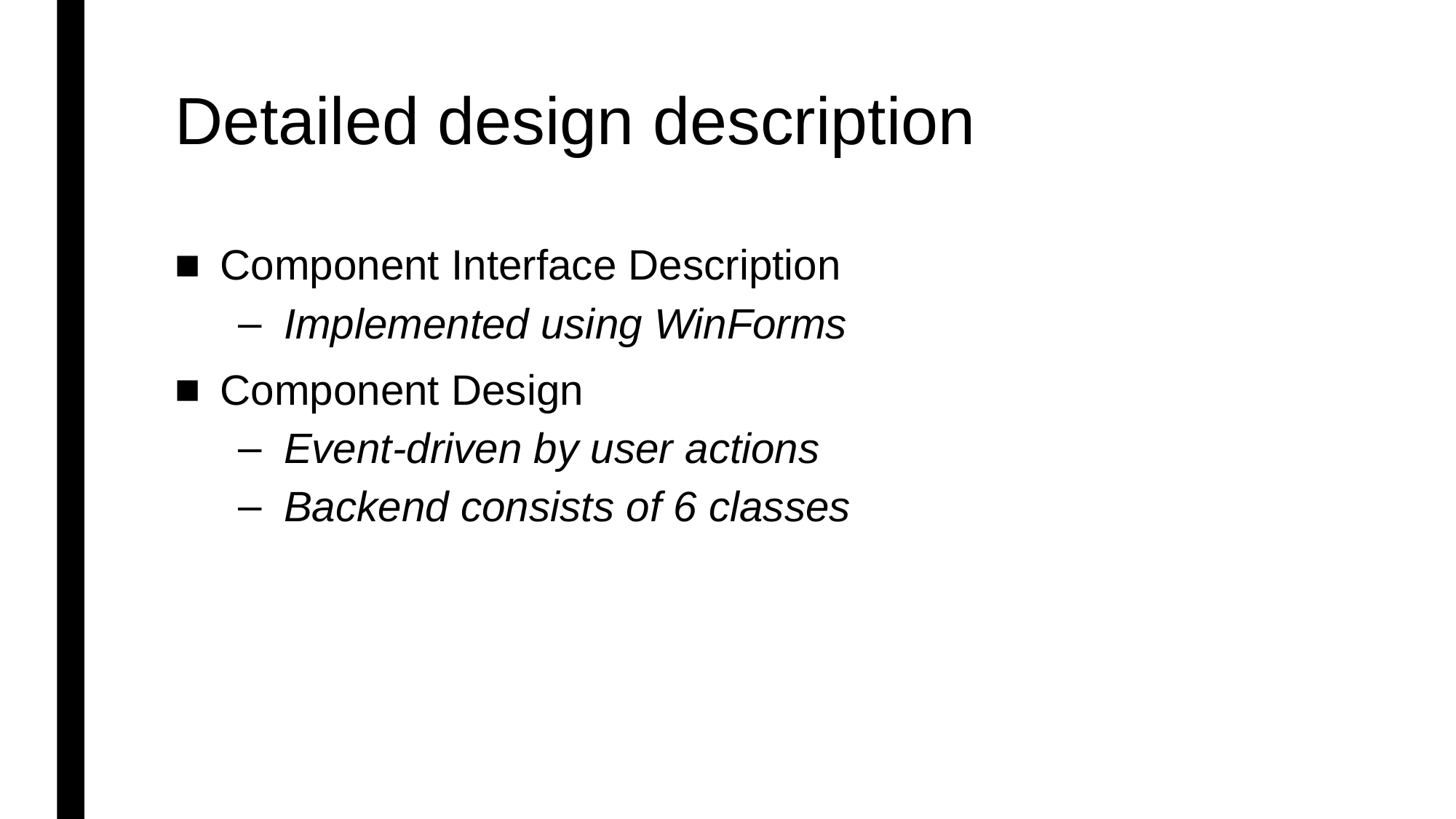

# Detailed design description
Component Interface Description
Implemented using WinForms
Component Design
Event-driven by user actions
Backend consists of 6 classes